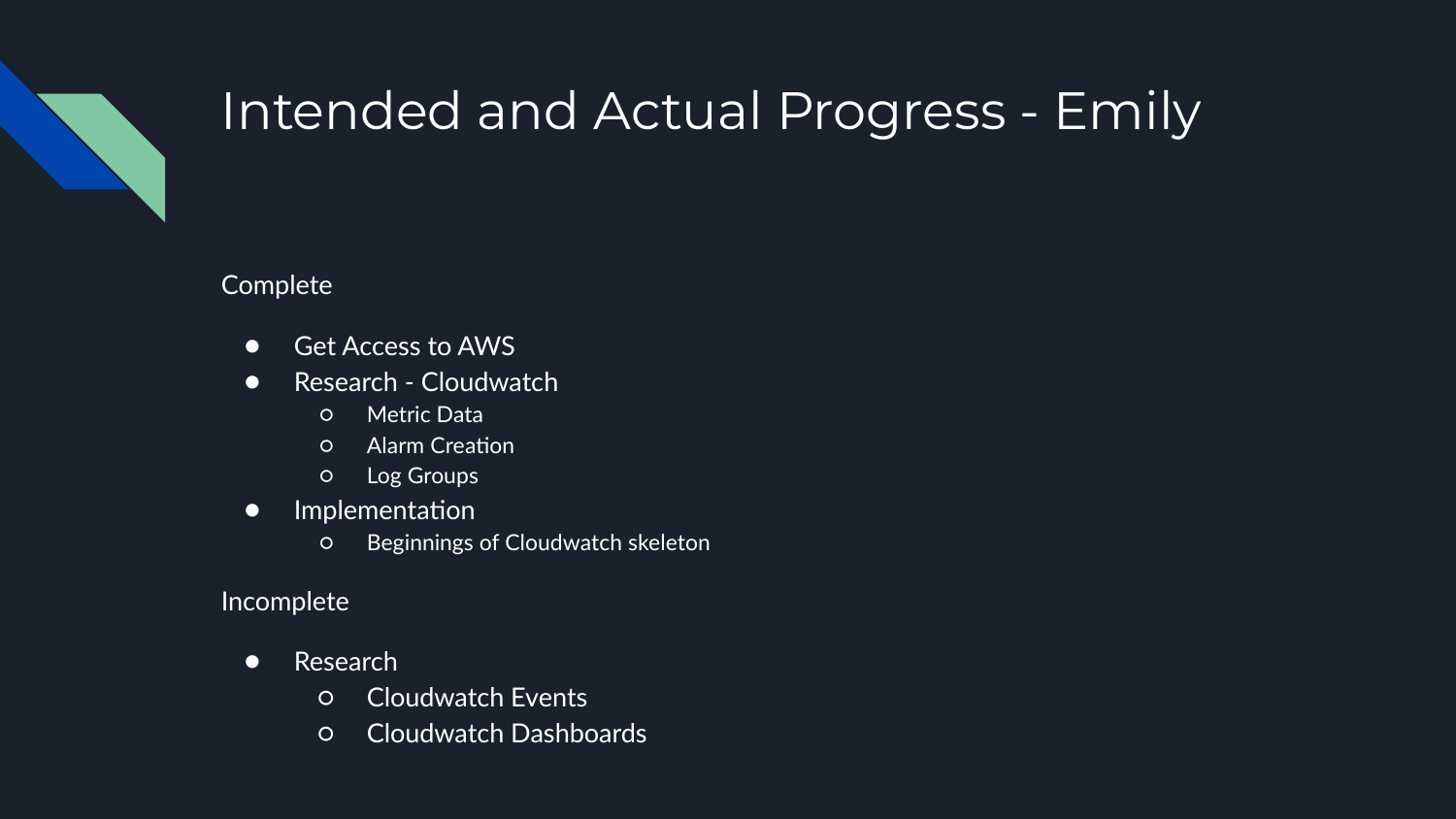

# Intended and Actual Progress - Emily
Complete
Get Access to AWS
Research - Cloudwatch
Metric Data
Alarm Creation
Log Groups
Implementation
Beginnings of Cloudwatch skeleton
Incomplete
Research
Cloudwatch Events
Cloudwatch Dashboards